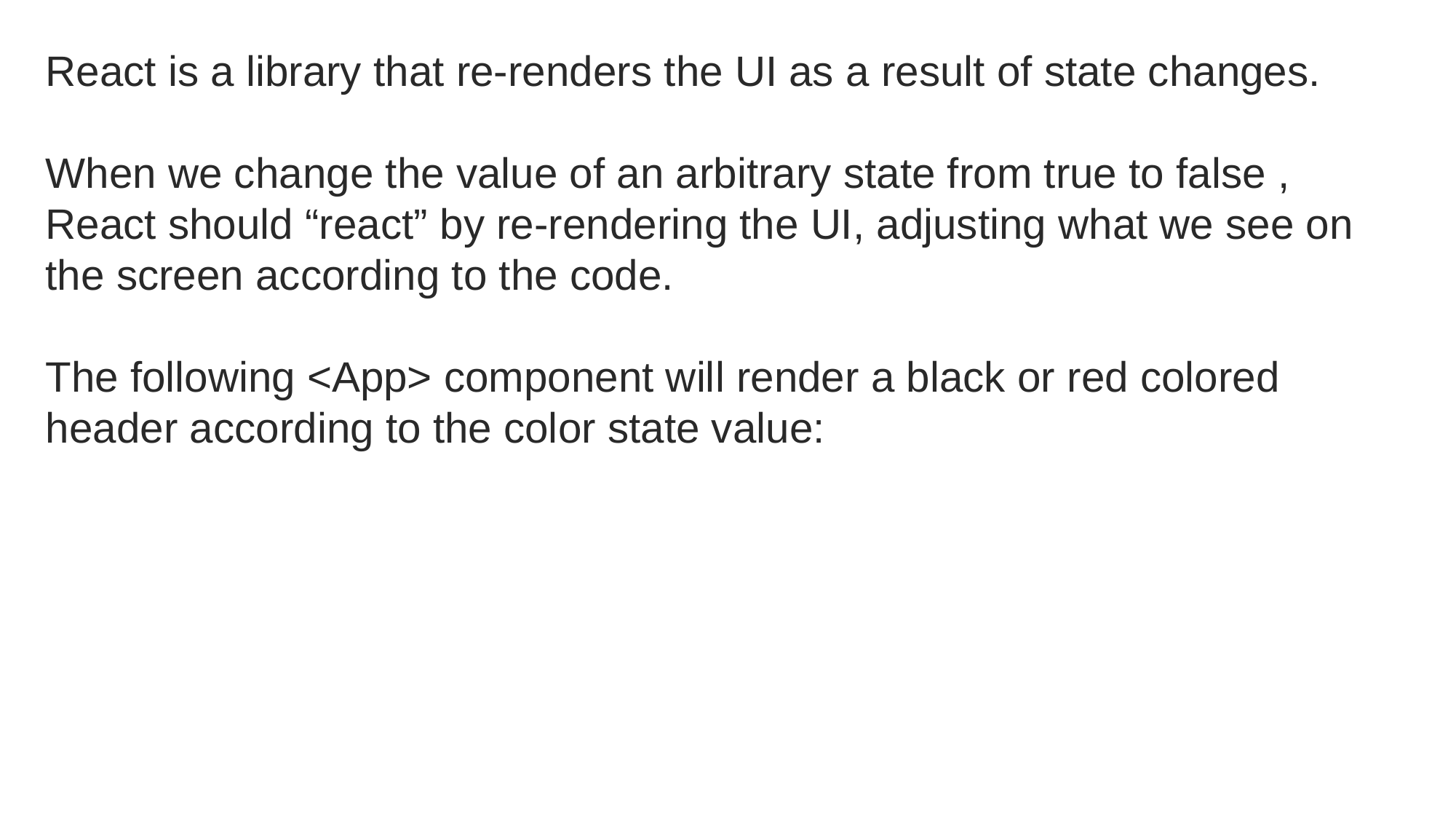

React is a library that re-renders the UI as a result of state changes.

When we change the value of an arbitrary state from true to false , React should “react” by re-rendering the UI, adjusting what we see on the screen according to the code.

The following <App> component will render a black or red colored header according to the color state value: